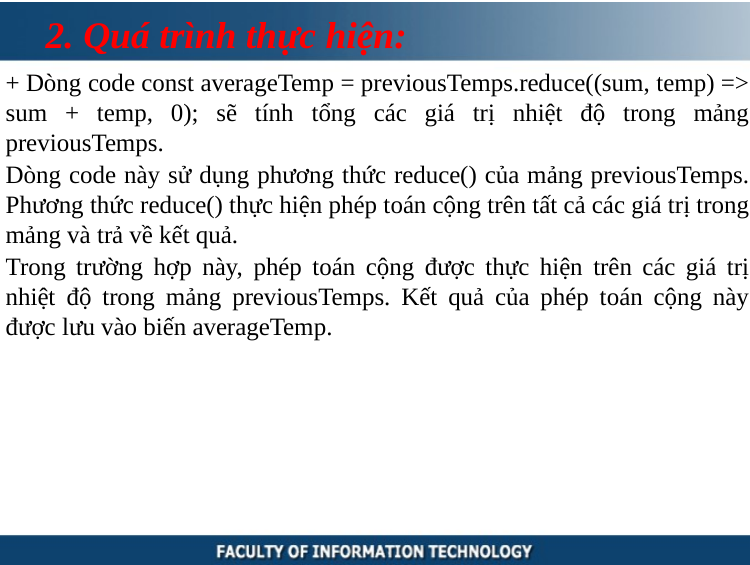

2. Quá trình thực hiện:
+ Dòng code const averageTemp = previousTemps.reduce((sum, temp) => sum + temp, 0); sẽ tính tổng các giá trị nhiệt độ trong mảng previousTemps.
Dòng code này sử dụng phương thức reduce() của mảng previousTemps. Phương thức reduce() thực hiện phép toán cộng trên tất cả các giá trị trong mảng và trả về kết quả.
Trong trường hợp này, phép toán cộng được thực hiện trên các giá trị nhiệt độ trong mảng previousTemps. Kết quả của phép toán cộng này được lưu vào biến averageTemp.